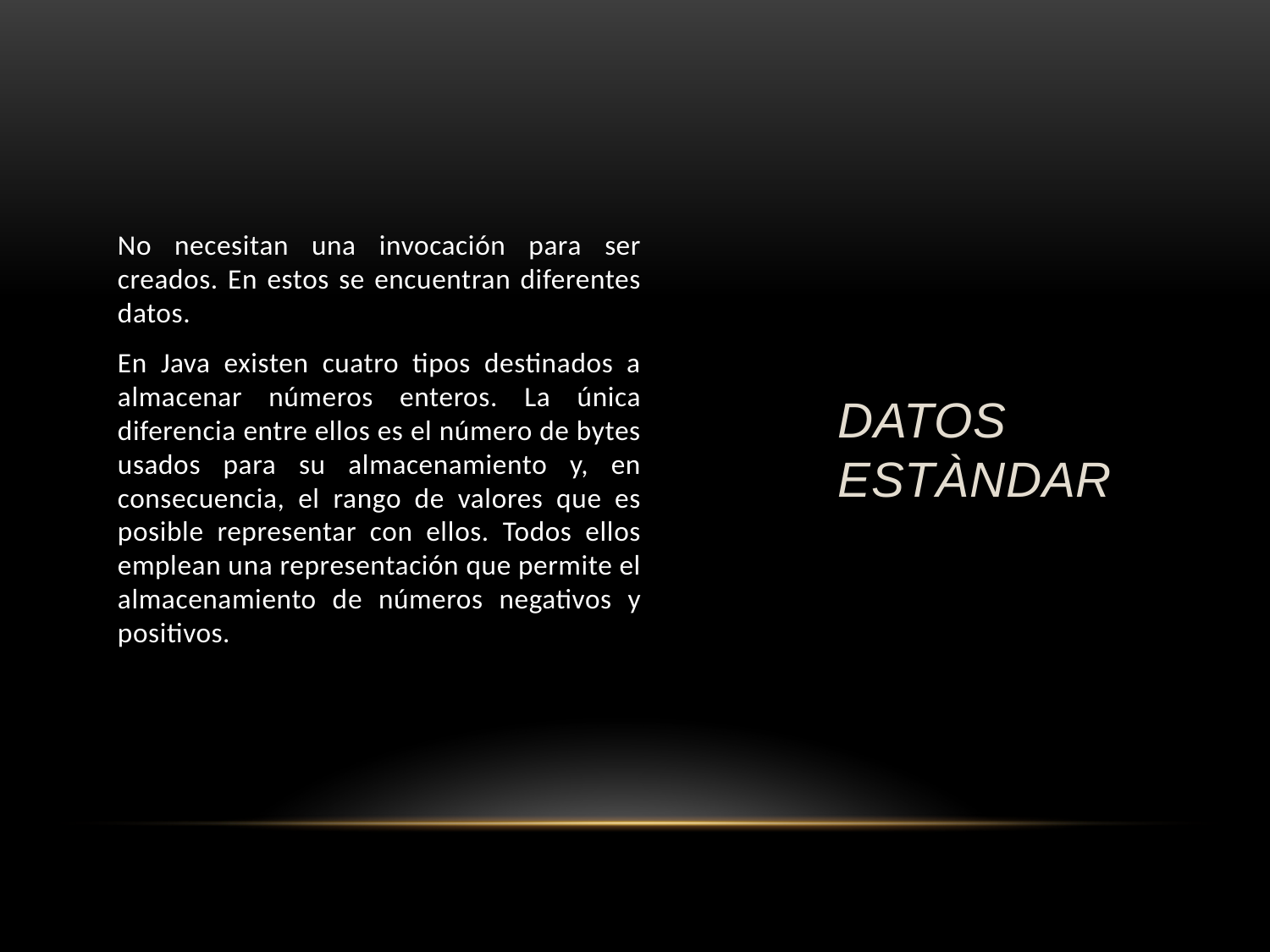

No necesitan una invocación para ser creados. En estos se encuentran diferentes datos.
En Java existen cuatro tipos destinados a almacenar números enteros. La única diferencia entre ellos es el número de bytes usados para su almacenamiento y, en consecuencia, el rango de valores que es posible representar con ellos. Todos ellos emplean una representación que permite el almacenamiento de números negativos y positivos.
# DATOS ESTÀNDAR